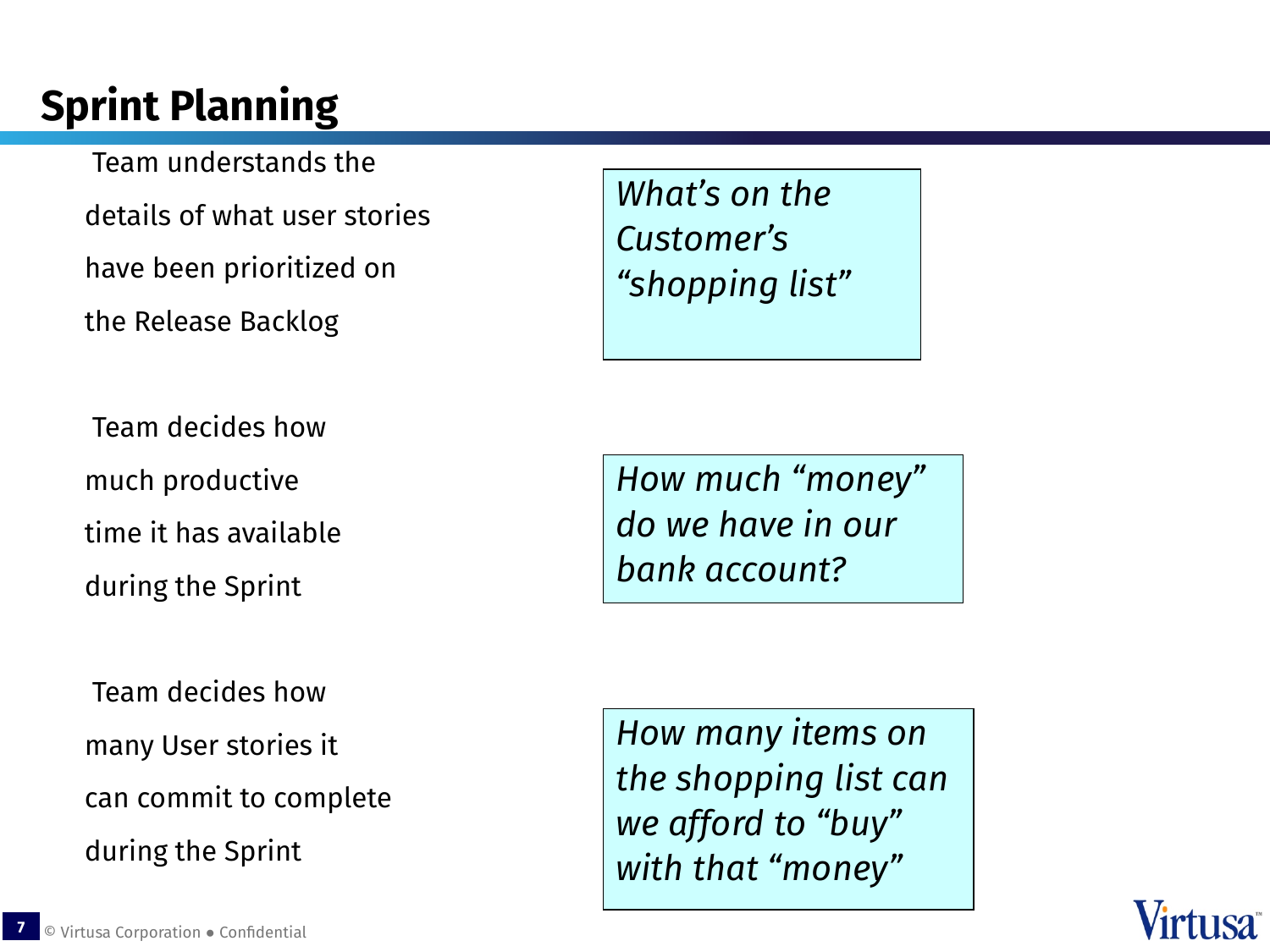

# Sprint Planning
 Team understands the
details of what user stories
have been prioritized on
the Release Backlog

 Team decides how
much productive
time it has available
during the Sprint

 Team decides how
many User stories it
can commit to complete
during the Sprint
What’s on the
Customer’s
“shopping list”

How much “money”
do we have in our
bank account?
How many items on
the shopping list can
we afford to “buy”
with that “money”